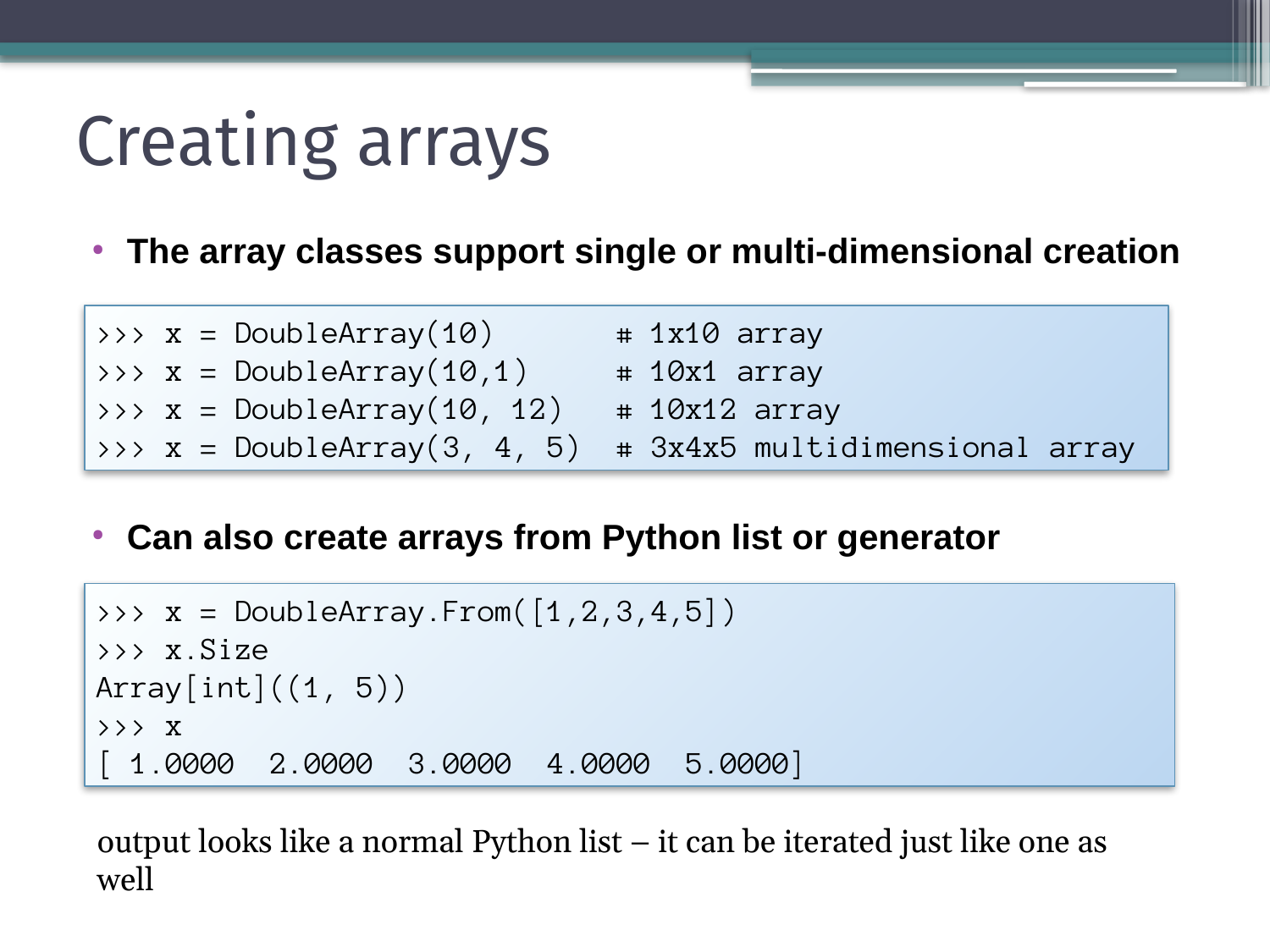

# Creating arrays
The array classes support single or multi-dimensional creation

Can also create arrays from Python list or generator

>>> x = DoubleArray(10)       # 1x10 array
>>> x = DoubleArray(10,1)     # 10x1 array
>>> x = DoubleArray(10, 12)   # 10x12 array
>>> x = DoubleArray(3, 4, 5)  # 3x4x5 multidimensional array
>>> x = DoubleArray.From([1,2,3,4,5])
>>> x.Size
Array[int]((1, 5))
>>> x
[ 1.0000  2.0000  3.0000  4.0000  5.0000]
output looks like a normal Python list – it can be iterated just like one as well